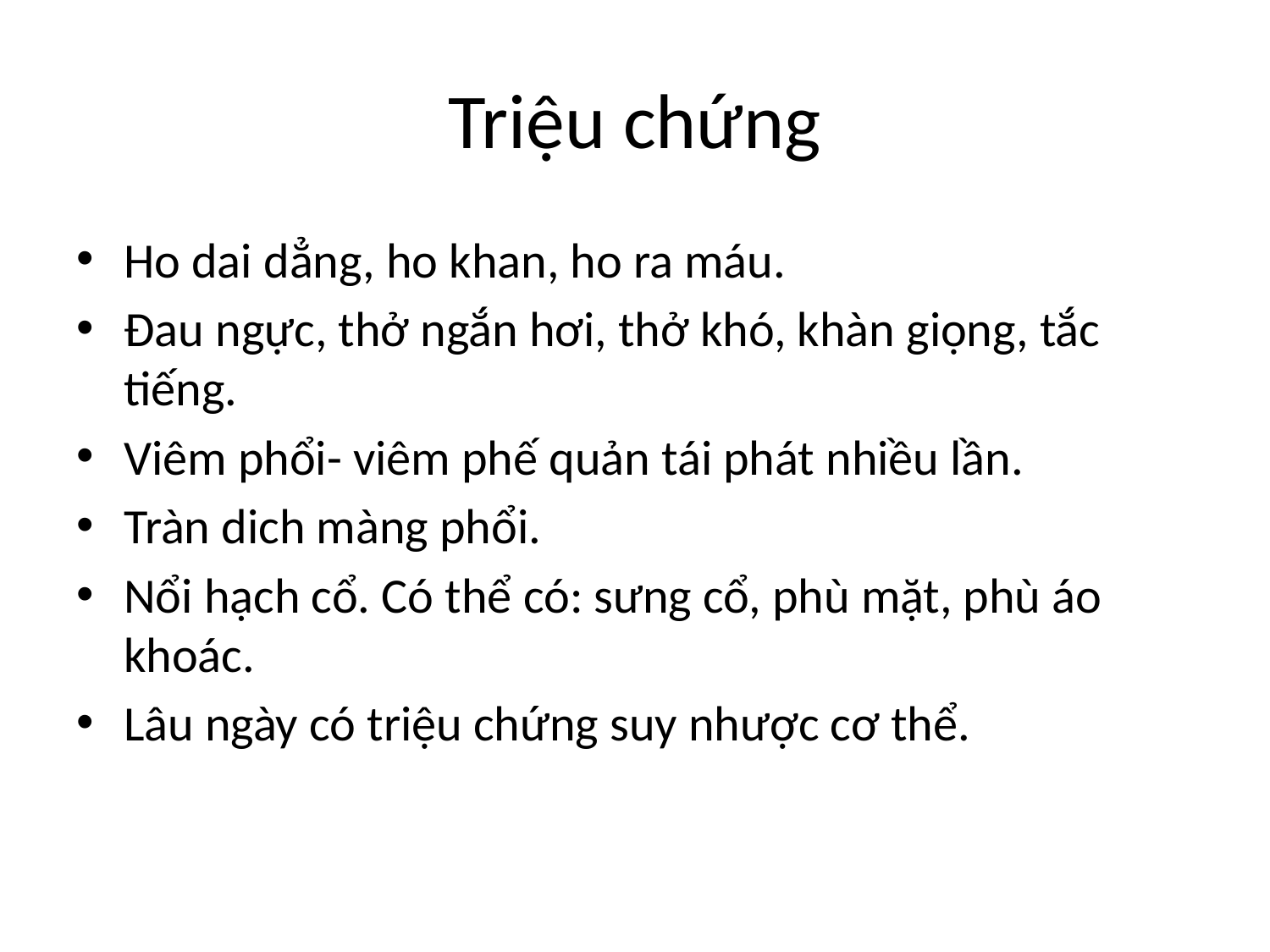

# Triệu chứng
Ho dai dẳng, ho khan, ho ra máu.
Đau ngực, thở ngắn hơi, thở khó, khàn giọng, tắc  tiếng.
Viêm phổi- viêm phế quản tái phát nhiều lần.
Tràn dich màng phổi.
Nổi hạch cổ. Có thể có: sưng cổ, phù mặt, phù áo  khoác.
Lâu ngày có triệu chứng suy nhược cơ thể.